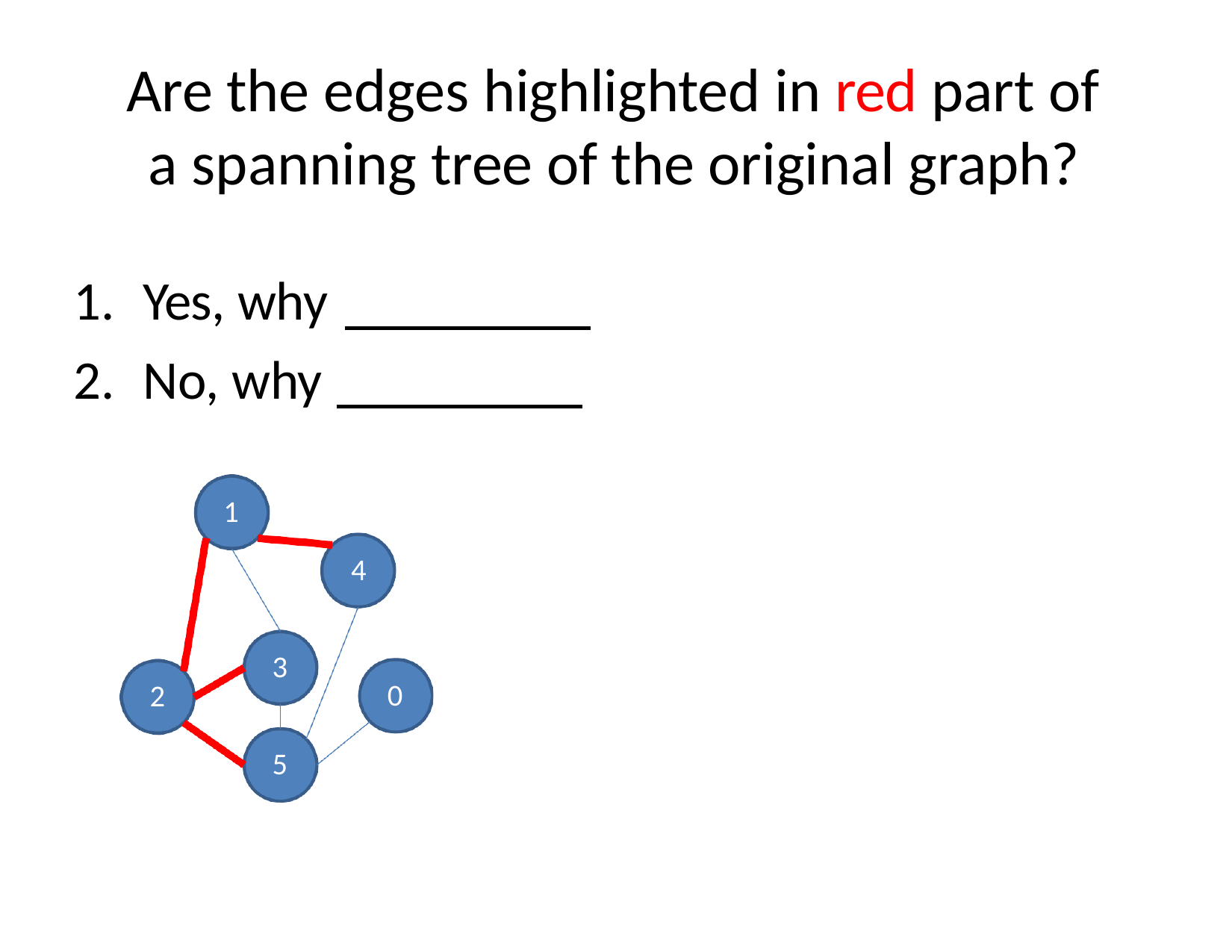

# Are the edges highlighted in red part of  a spanning tree of the original graph?

15

5

1	2

Yes, why
No, why

1
4
3

0
2
5